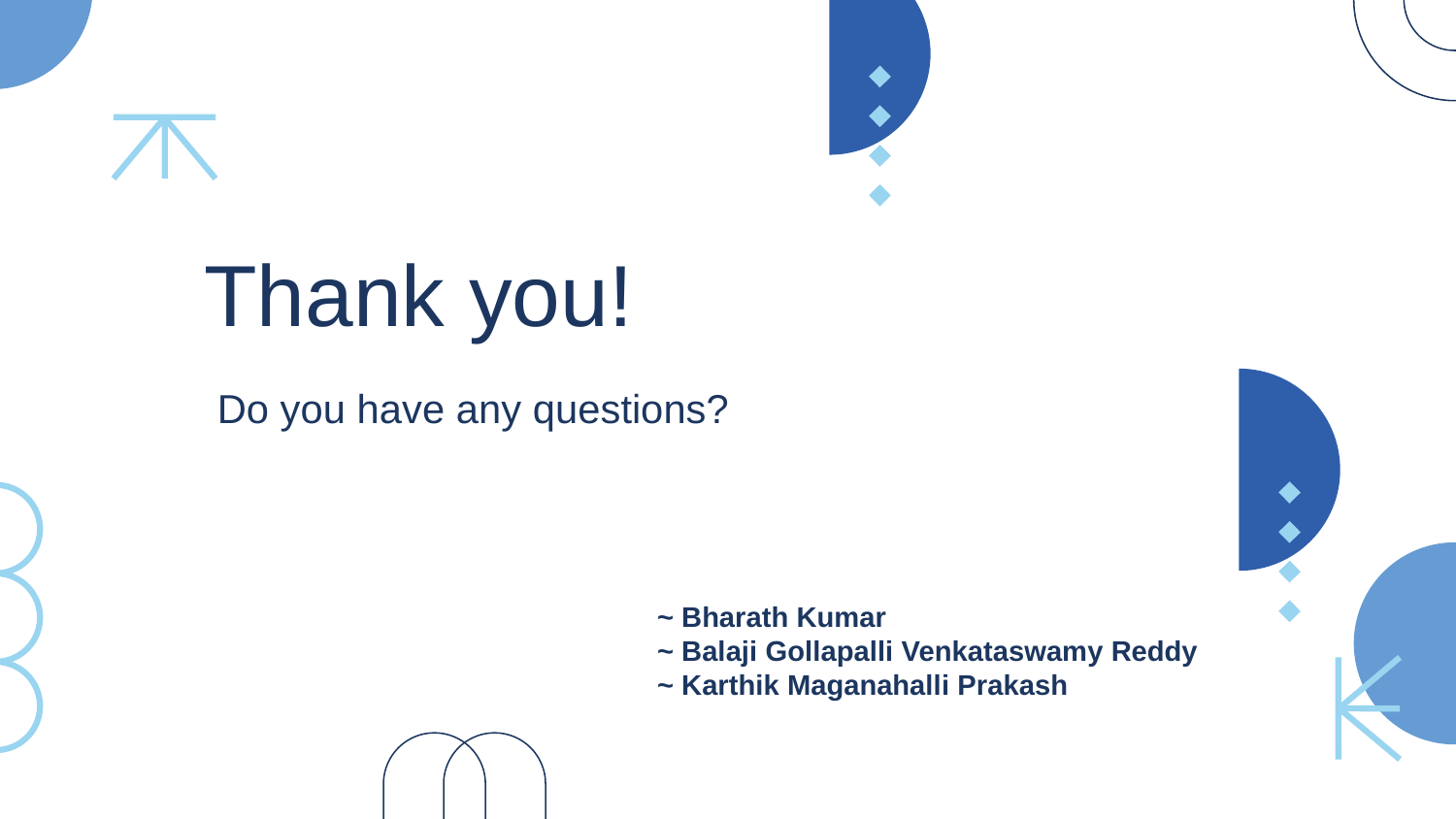

Thank you!
Do you have any questions?

~ Bharath Kumar
~ Balaji Gollapalli Venkataswamy Reddy
~ Karthik Maganahalli Prakash